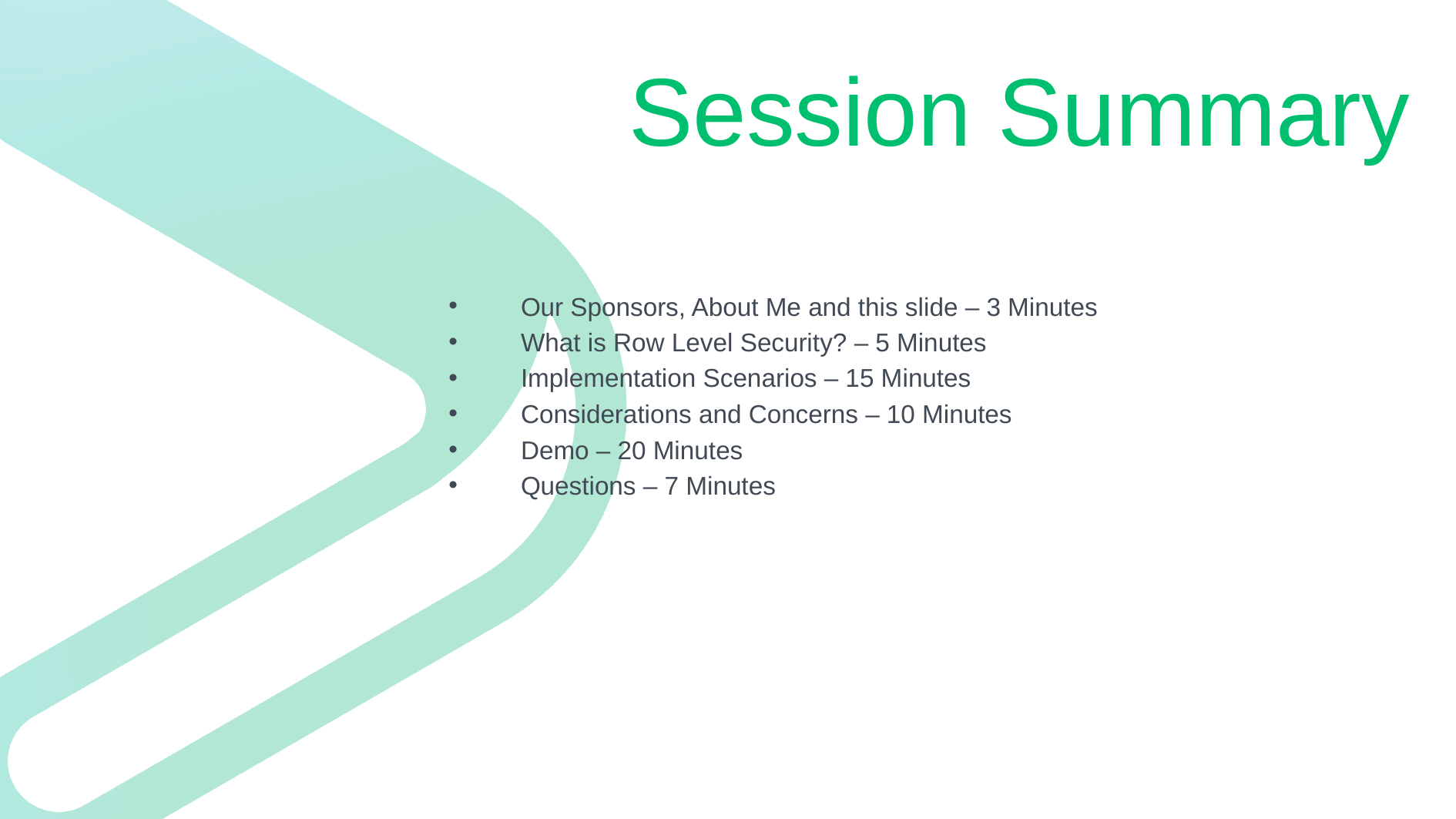

# Session Summary
Our Sponsors, About Me and this slide – 3 Minutes
What is Row Level Security? – 5 Minutes
Implementation Scenarios – 15 Minutes
Considerations and Concerns – 10 Minutes
Demo – 20 Minutes
Questions – 7 Minutes